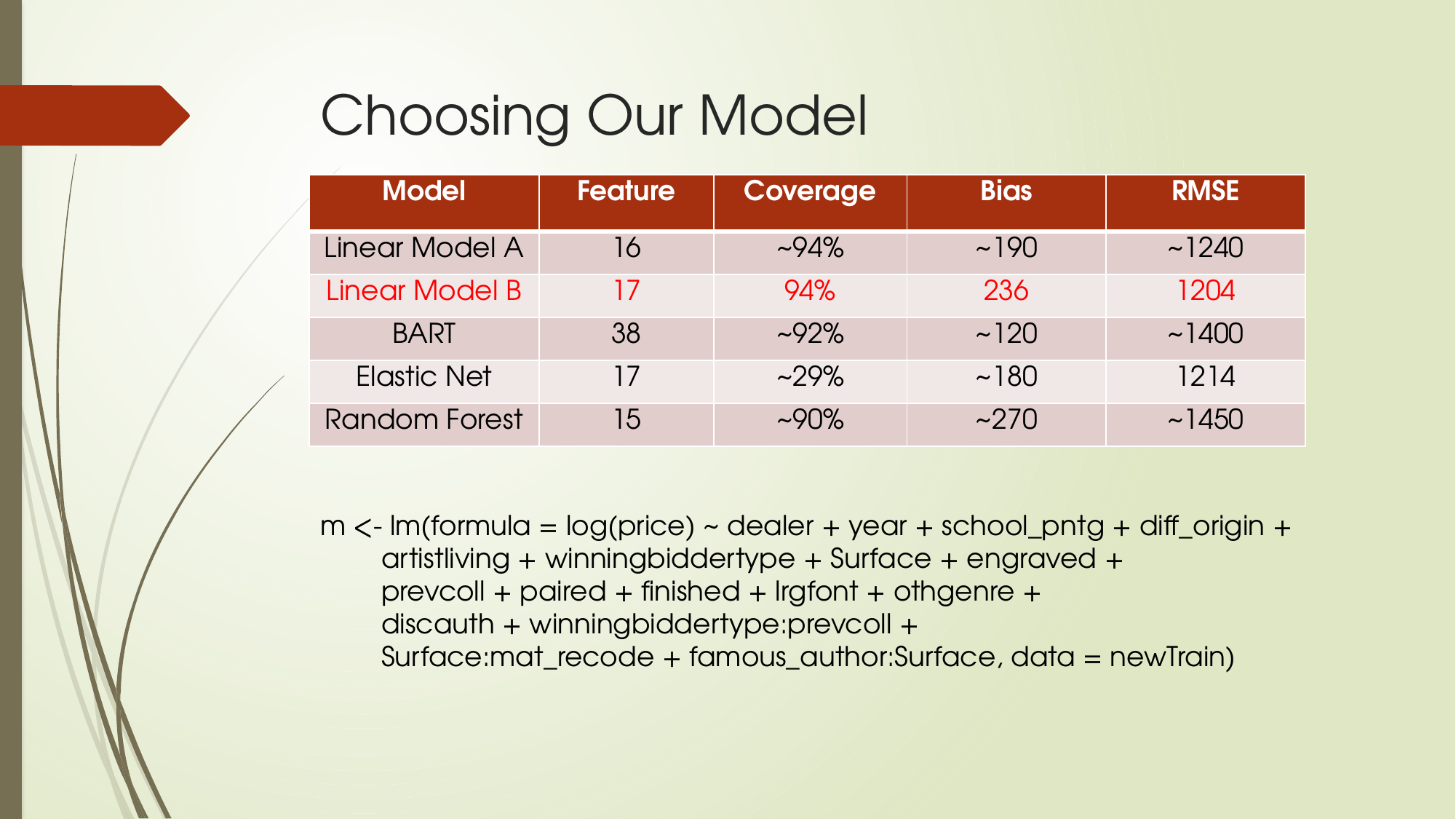

# Choosing Our Model
| Model | Feature | Coverage | Bias | RMSE |
| --- | --- | --- | --- | --- |
| Linear Model A | 16 | ~94% | ~190 | ~1240 |
| Linear Model B | 17 | 94% | 236 | 1204 |
| BART | 38 | ~92% | ~120 | ~1400 |
| Elastic Net | 17 | ~29% | ~180 | 1214 |
| Random Forest | 15 | ~90% | ~270 | ~1450 |
m <- lm(formula = log(price) ~ dealer + year + school_pntg + diff_origin +
        artistliving + winningbiddertype + Surface + engraved +
        prevcoll + paired + finished + lrgfont + othgenre +
        discauth + winningbiddertype:prevcoll +
        Surface:mat_recode + famous_author:Surface, data = newTrain)